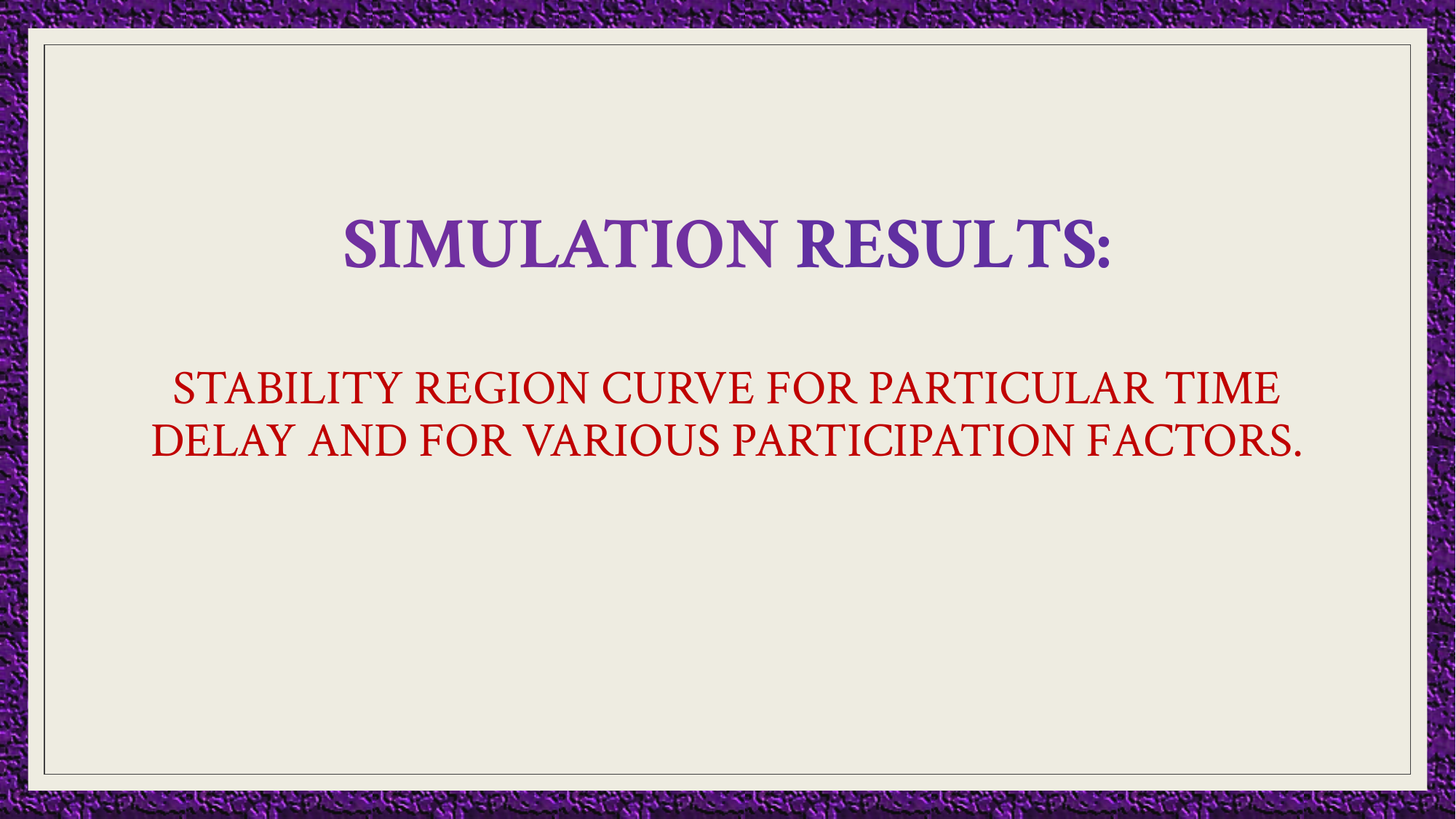

# SIMULATION RESULTS: STABILITY REGION CURVE FOR PARTICULAR TIME DELAY AND FOR VARIOUS PARTICIPATION FACTORS.